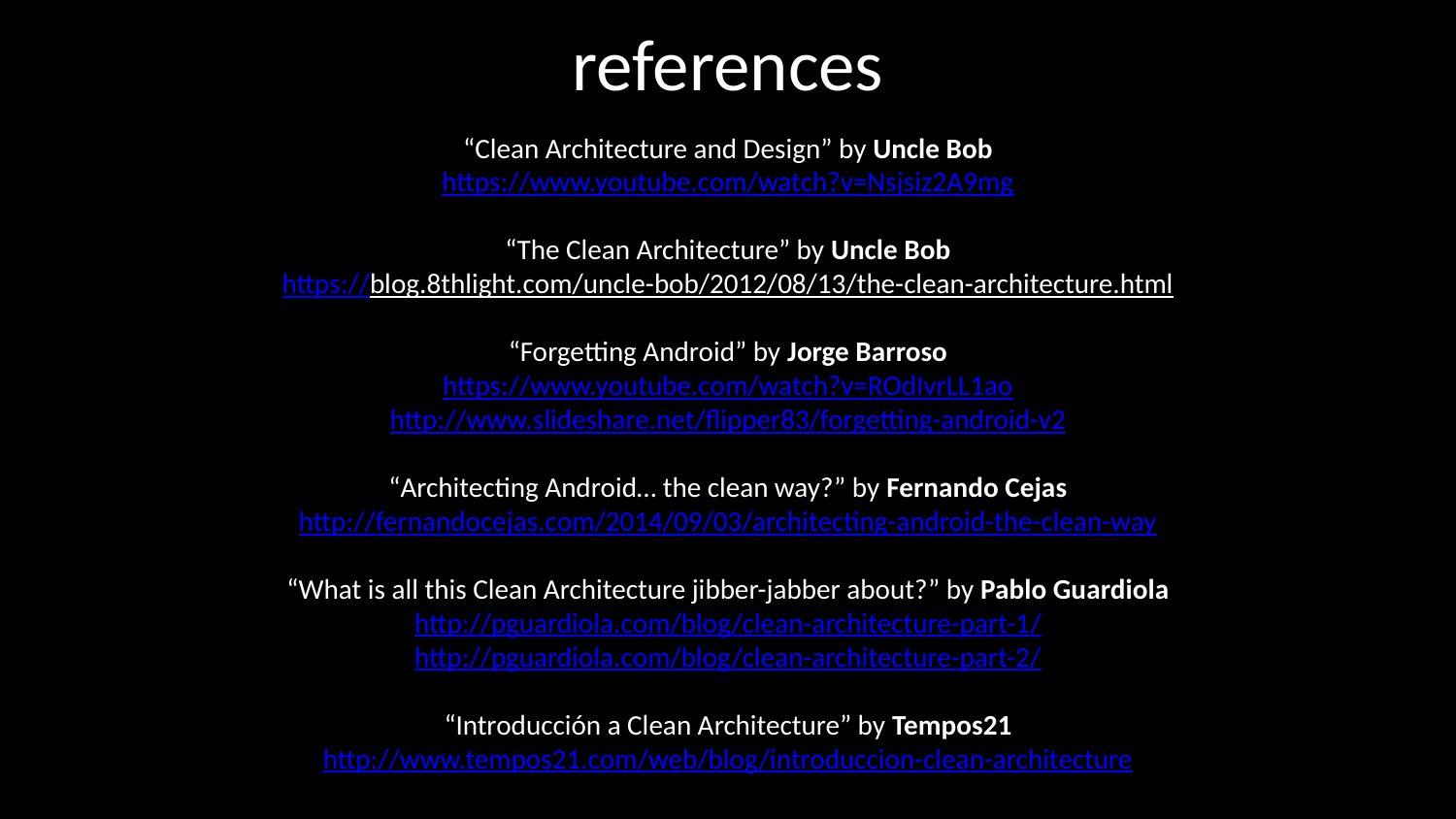

references
“Clean Architecture and Design” by Uncle Bob
https://www.youtube.com/watch?v=Nsjsiz2A9mg

“The Clean Architecture” by Uncle Bob
https://blog.8thlight.com/uncle-bob/2012/08/13/the-clean-architecture.html
“Forgetting Android” by Jorge Barroso
https://www.youtube.com/watch?v=ROdIvrLL1ao
http://www.slideshare.net/flipper83/forgetting-android-v2

“Architecting Android… the clean way?” by Fernando Cejas
http://fernandocejas.com/2014/09/03/architecting-android-the-clean-way

“What is all this Clean Architecture jibber-jabber about?” by Pablo Guardiola
http://pguardiola.com/blog/clean-architecture-part-1/
http://pguardiola.com/blog/clean-architecture-part-2/

“Introducción a Clean Architecture” by Tempos21
http://www.tempos21.com/web/blog/introduccion-clean-architecture